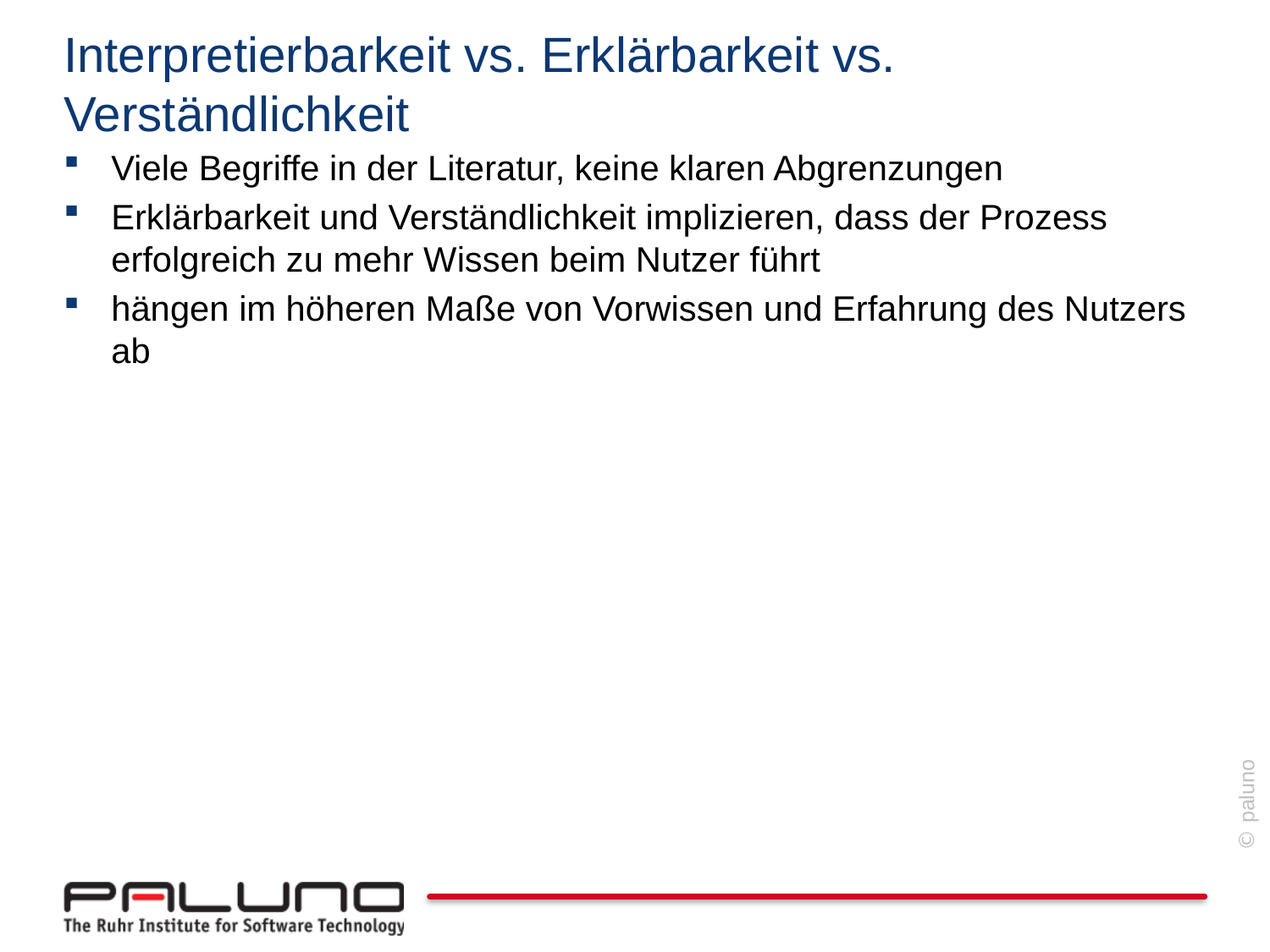

# Interpretierbarkeit vs. Erklärbarkeit vs. Verständlichkeit
Viele Begriffe in der Literatur, keine klaren Abgrenzungen
Erklärbarkeit und Verständlichkeit implizieren, dass der Prozess erfolgreich zu mehr Wissen beim Nutzer führt
hängen im höheren Maße von Vorwissen und Erfahrung des Nutzers ab